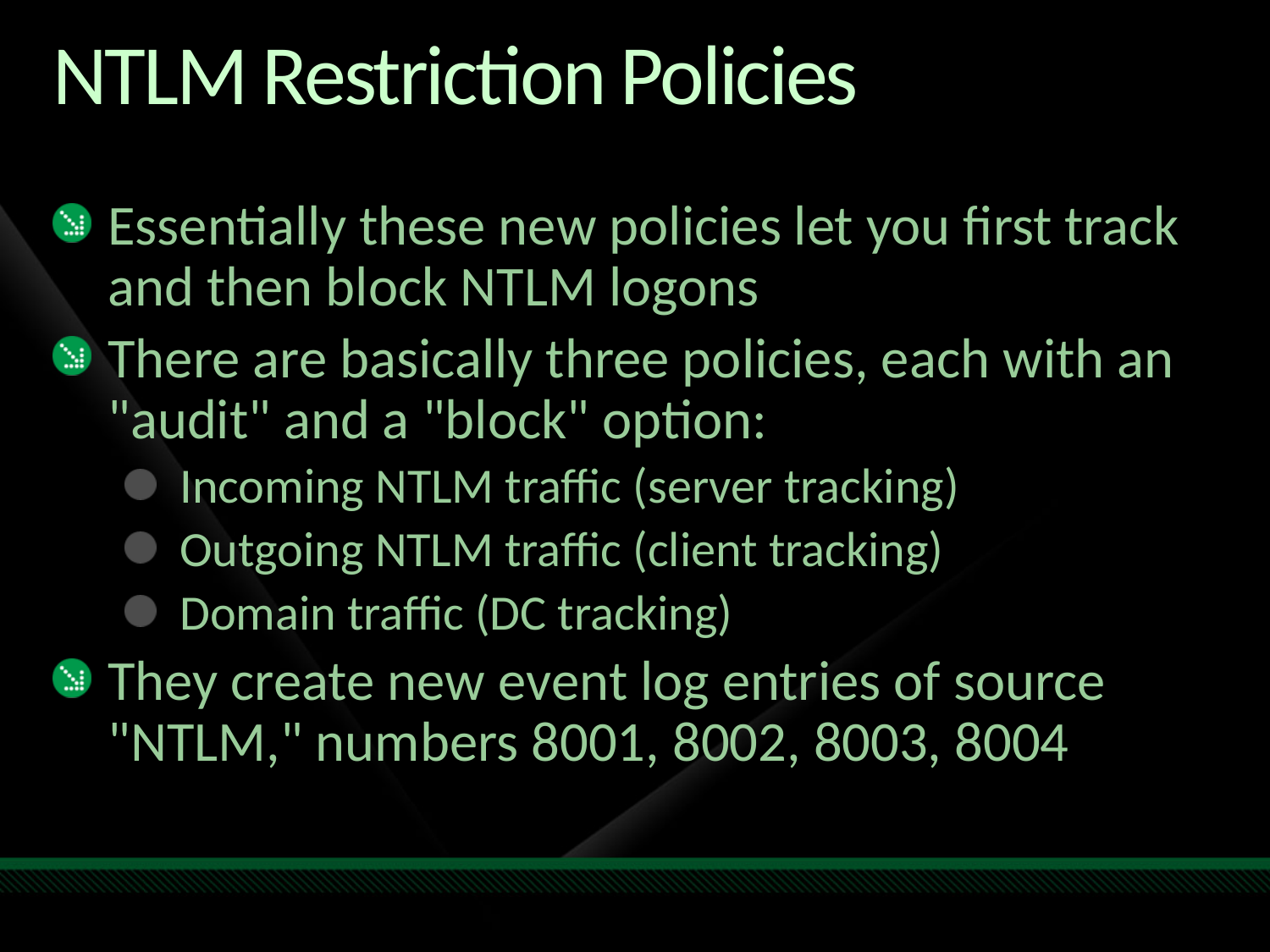

# NTLM Restriction Policies
Essentially these new policies let you first track and then block NTLM logons
There are basically three policies, each with an "audit" and a "block" option:
Incoming NTLM traffic (server tracking)
Outgoing NTLM traffic (client tracking)
Domain traffic (DC tracking)
They create new event log entries of source "NTLM," numbers 8001, 8002, 8003, 8004